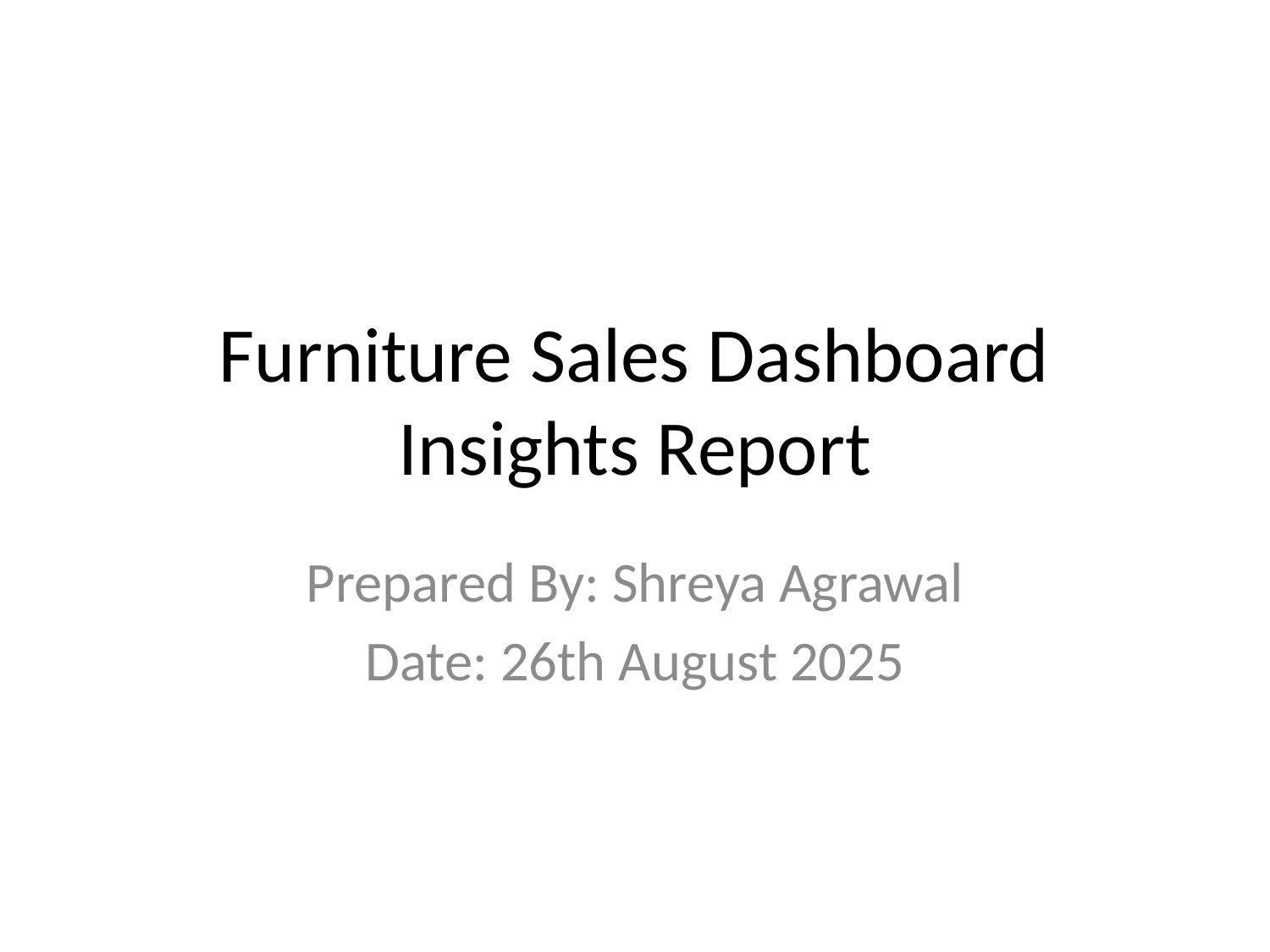

# Furniture Sales Dashboard Insights Report
Prepared By: Shreya Agrawal
Date: 26th August 2025